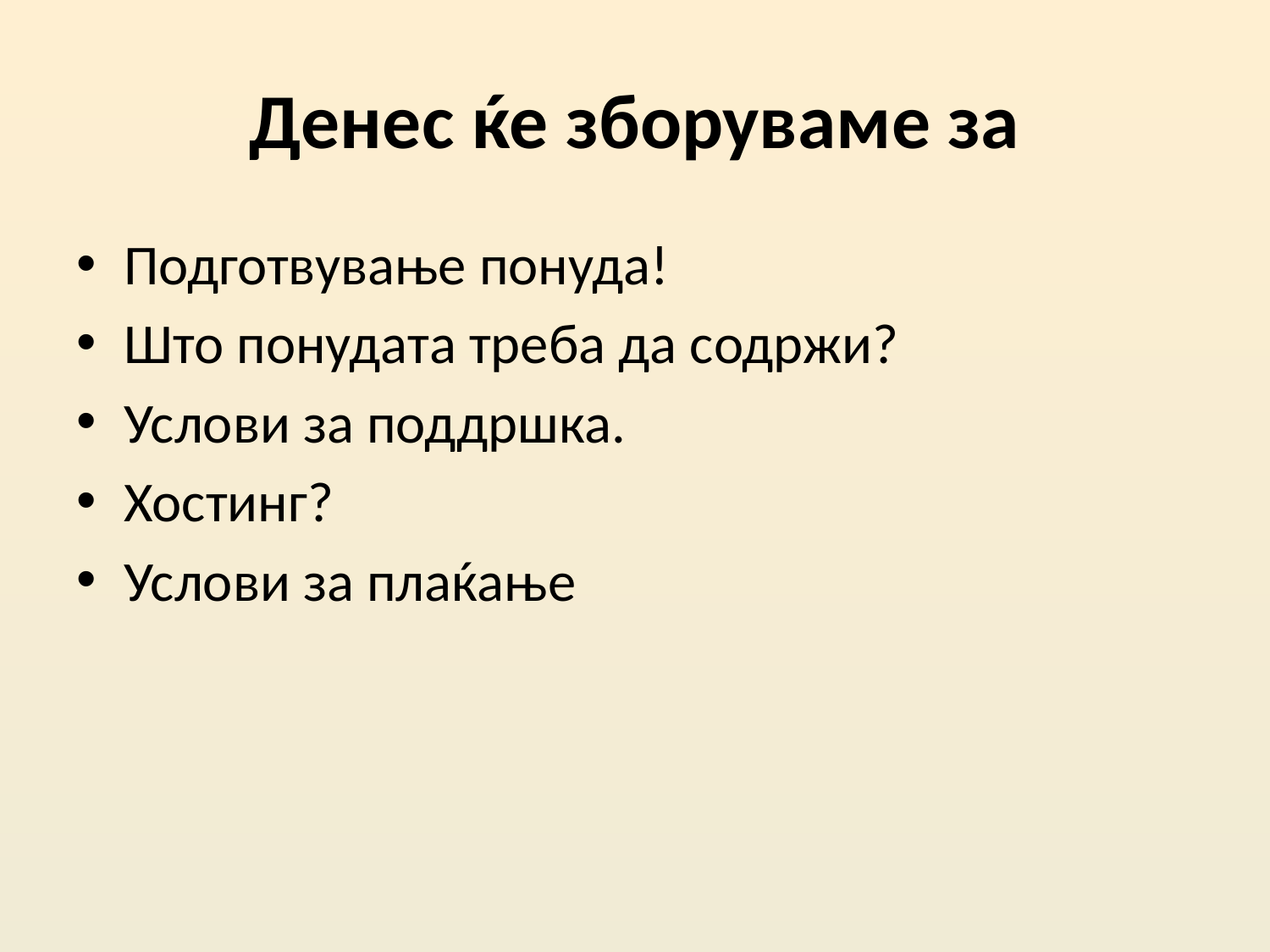

# Денес ќе зборуваме за
Подготвување понуда!
Што понудата треба да содржи?
Услови за поддршка.
Хостинг?
Услови за плаќање